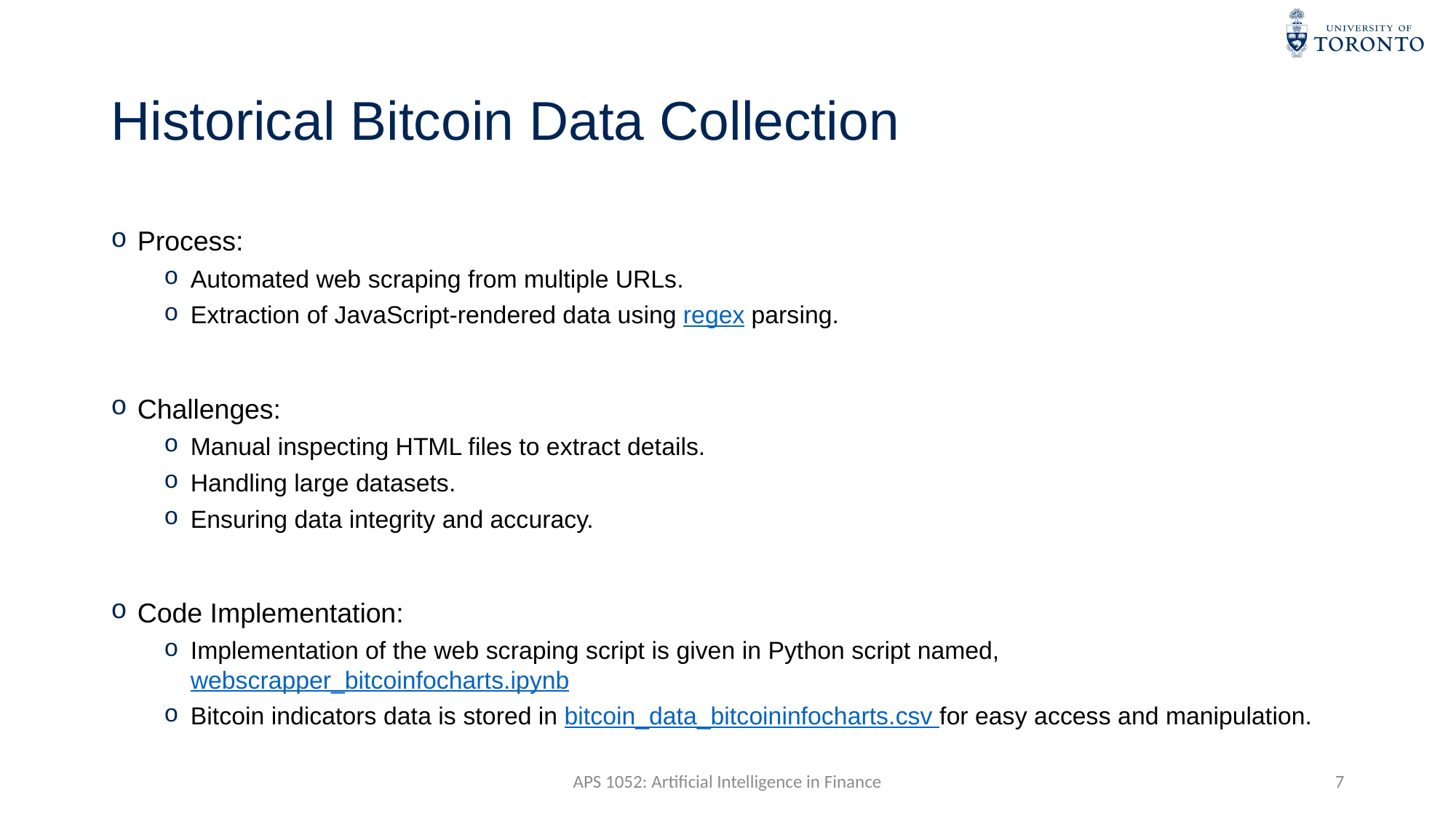

# Historical Bitcoin Data Collection
Process:
Automated web scraping from multiple URLs.
Extraction of JavaScript-rendered data using regex parsing.

Challenges:
Manual inspecting HTML files to extract details.
Handling large datasets.
Ensuring data integrity and accuracy.

Code Implementation:
Implementation of the web scraping script is given in Python script named,  webscrapper_bitcoinfocharts.ipynb
Bitcoin indicators data is stored in bitcoin_data_bitcoininfocharts.csv for easy access and manipulation.

APS 1052: Artificial Intelligence in Finance
7